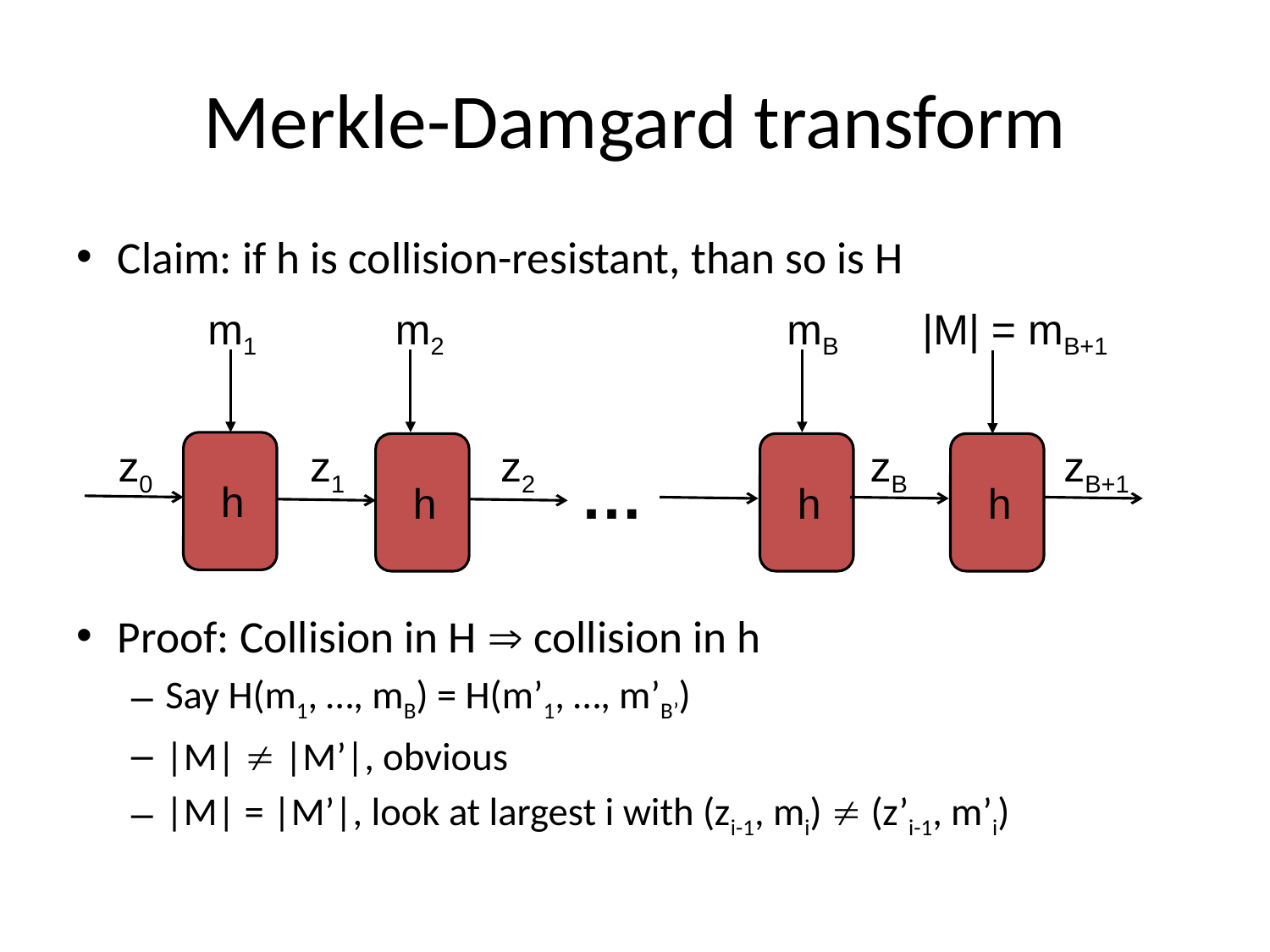

# Merkle-Damgard transform
Claim: if h is collision-resistant, than so is H

Proof: Collision in H ⇒ collision in h
Say H(m1, …, mB) = H(m’1, …, m’B’)
|M| ≠ |M’|, obvious
|M| = |M’|, look at largest i with (zi-1, mi) ≠ (z’i-1, m’i)
m1
m2
mB
|M| = mB+1

z0
z1

z2

zB

zB+1
…
h
h
h
h